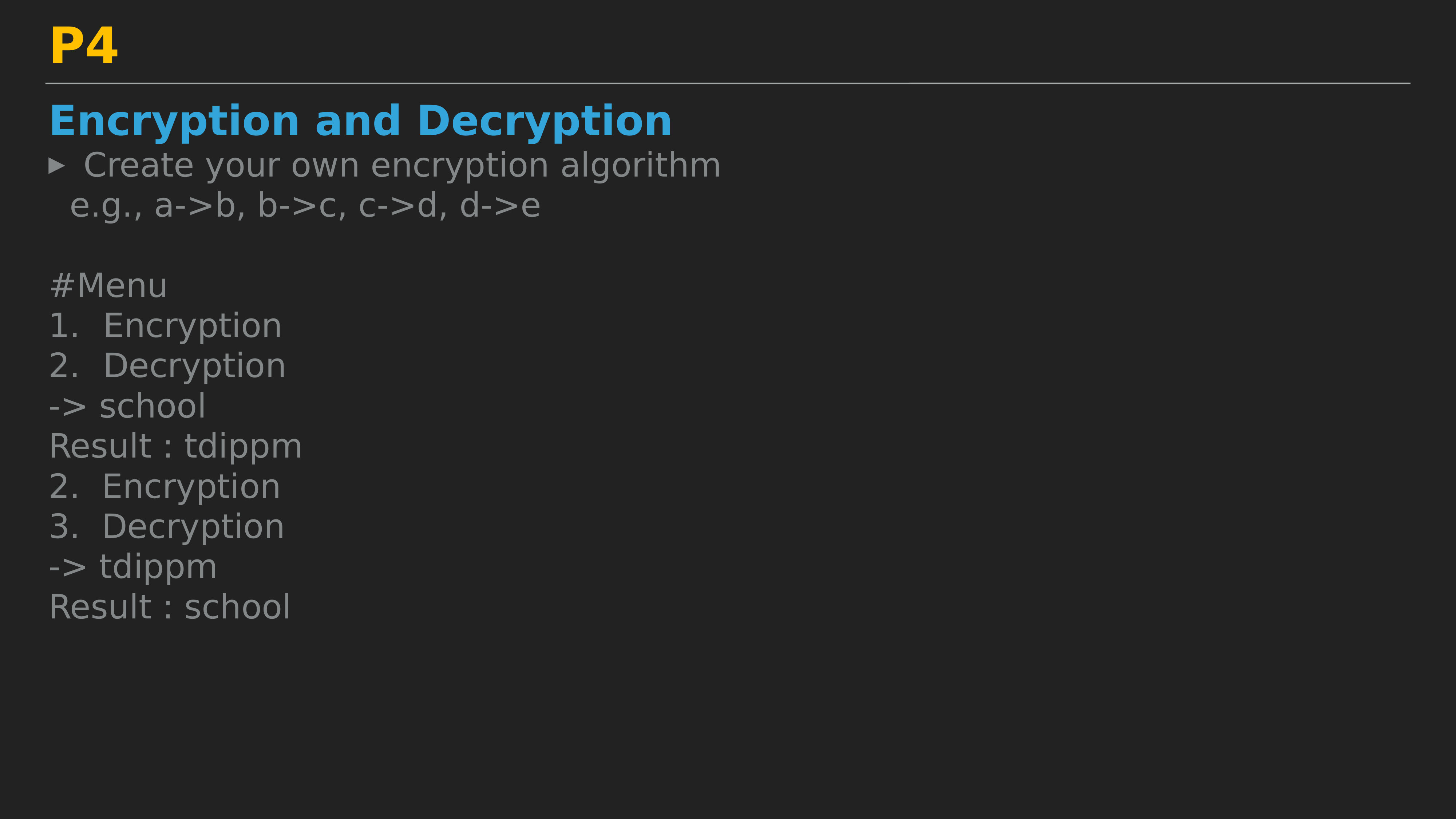

P4
Encryption and Decryption
Create your own encryption algorithm
  e.g., a->b, b->c, c->d, d->e

#Menu
Encryption
Decryption
-> school
Result : tdippm
2.  Encryption
3.  Decryption
-> tdippm
Result : school